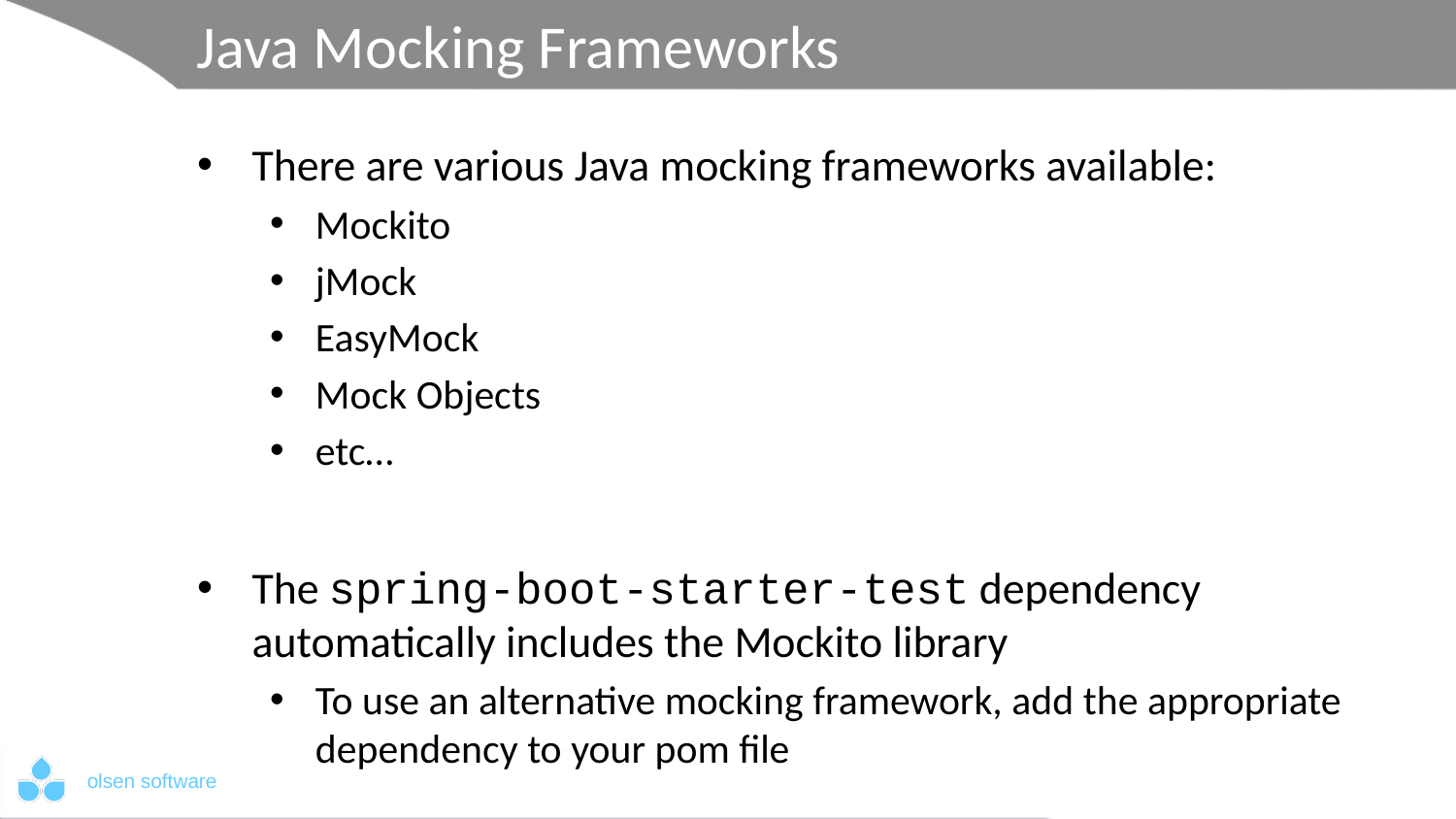

# Java Mocking Frameworks
There are various Java mocking frameworks available:
Mockito
jMock
EasyMock
Mock Objects
etc…

The spring-boot-starter-test dependency automatically includes the Mockito library
To use an alternative mocking framework, add the appropriate dependency to your pom file